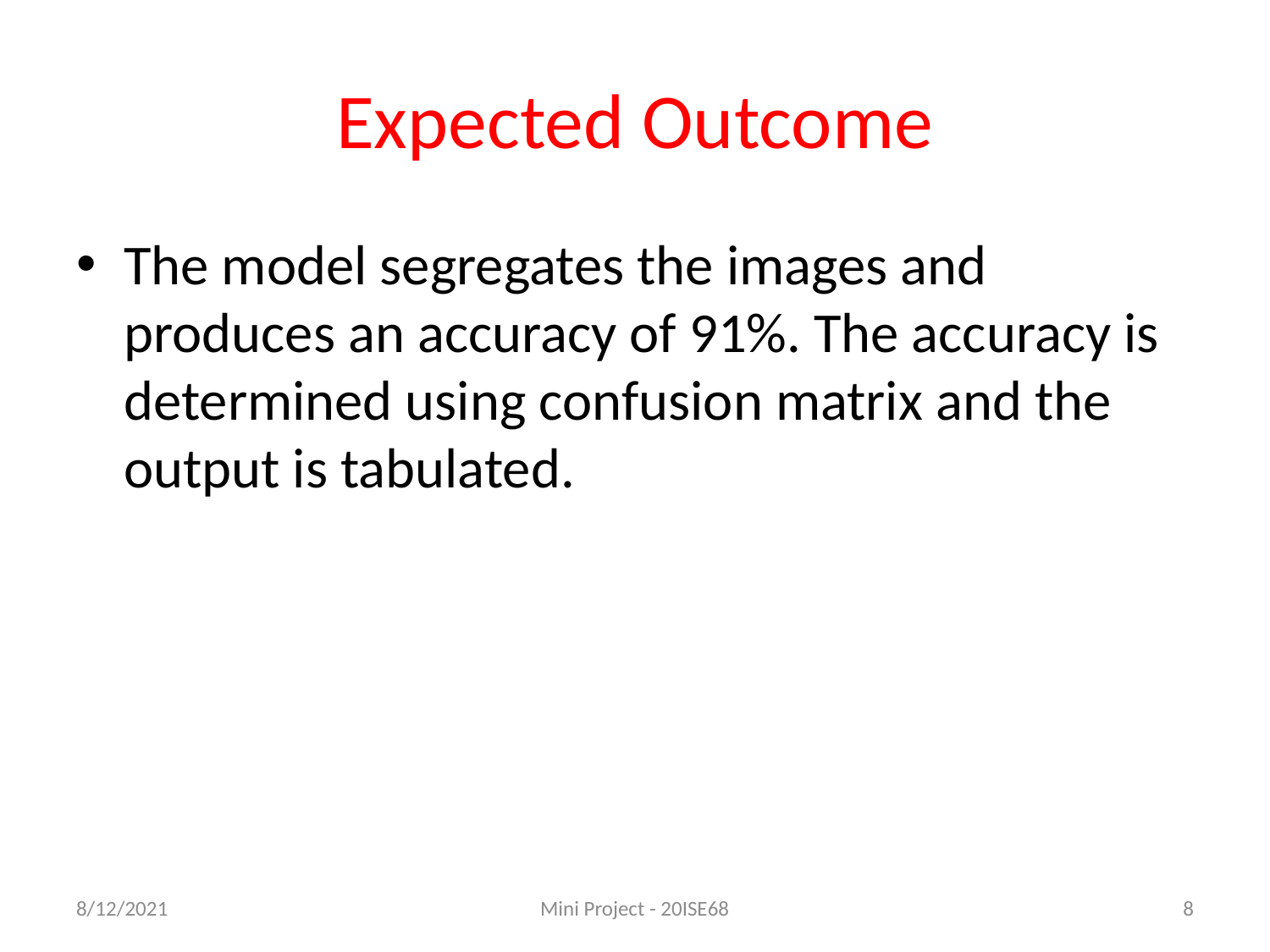

# Expected Outcome
The model segregates the images and produces an accuracy of 91%. The accuracy is determined using confusion matrix and the output is tabulated.
8/12/2021
Mini Project - 20ISE68
8